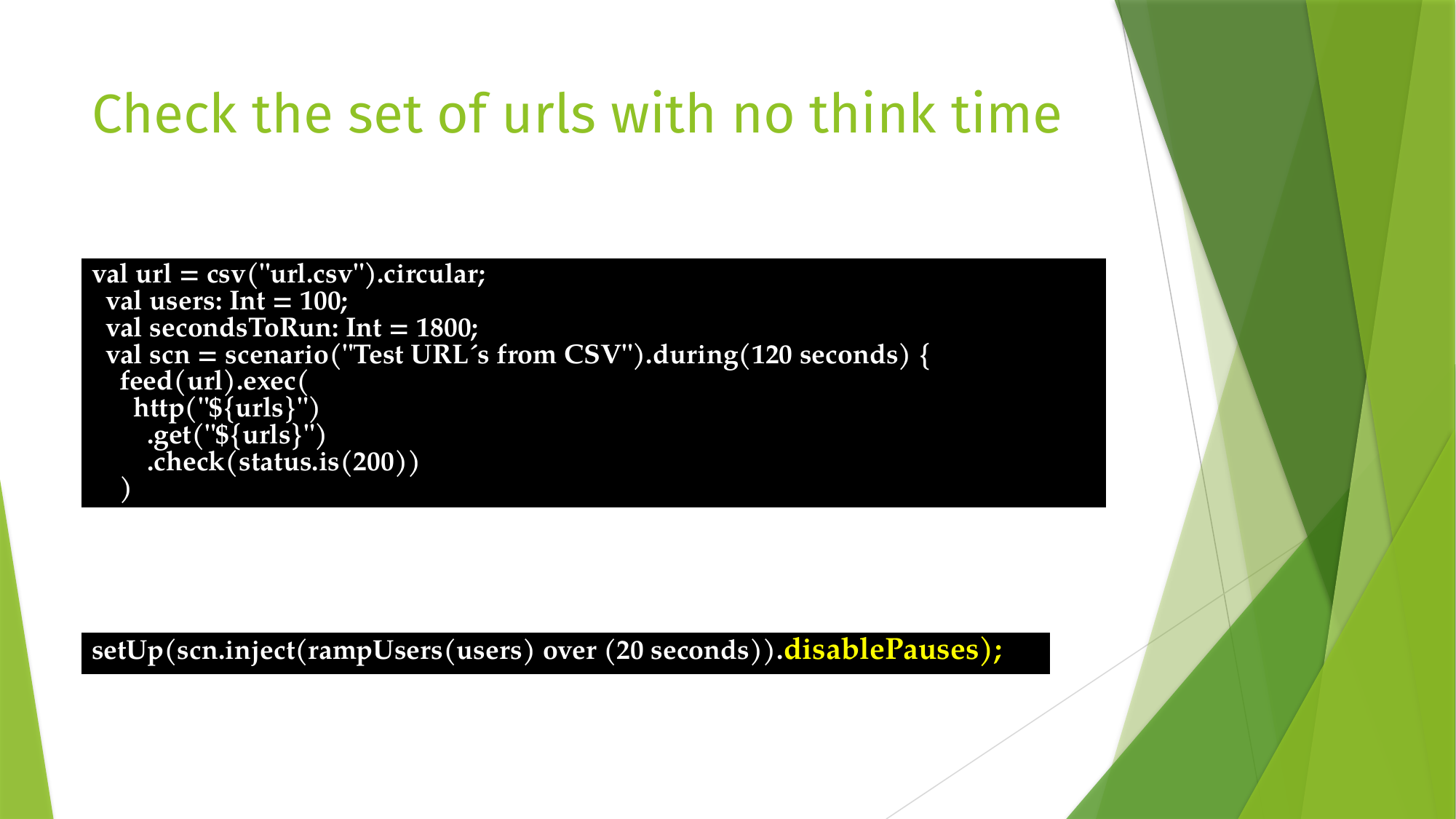

# Check the set of urls with no think time
| val url = csv("url.csv").circular; val users: Int = 100; val secondsToRun: Int = 1800; val scn = scenario("Test URL´s from CSV").during(120 seconds) { feed(url).exec( http("${urls}") .get("${urls}") .check(status.is(200)) ) |
| --- |
| setUp(scn.inject(rampUsers(users) over (20 seconds)).disablePauses); |
| --- |